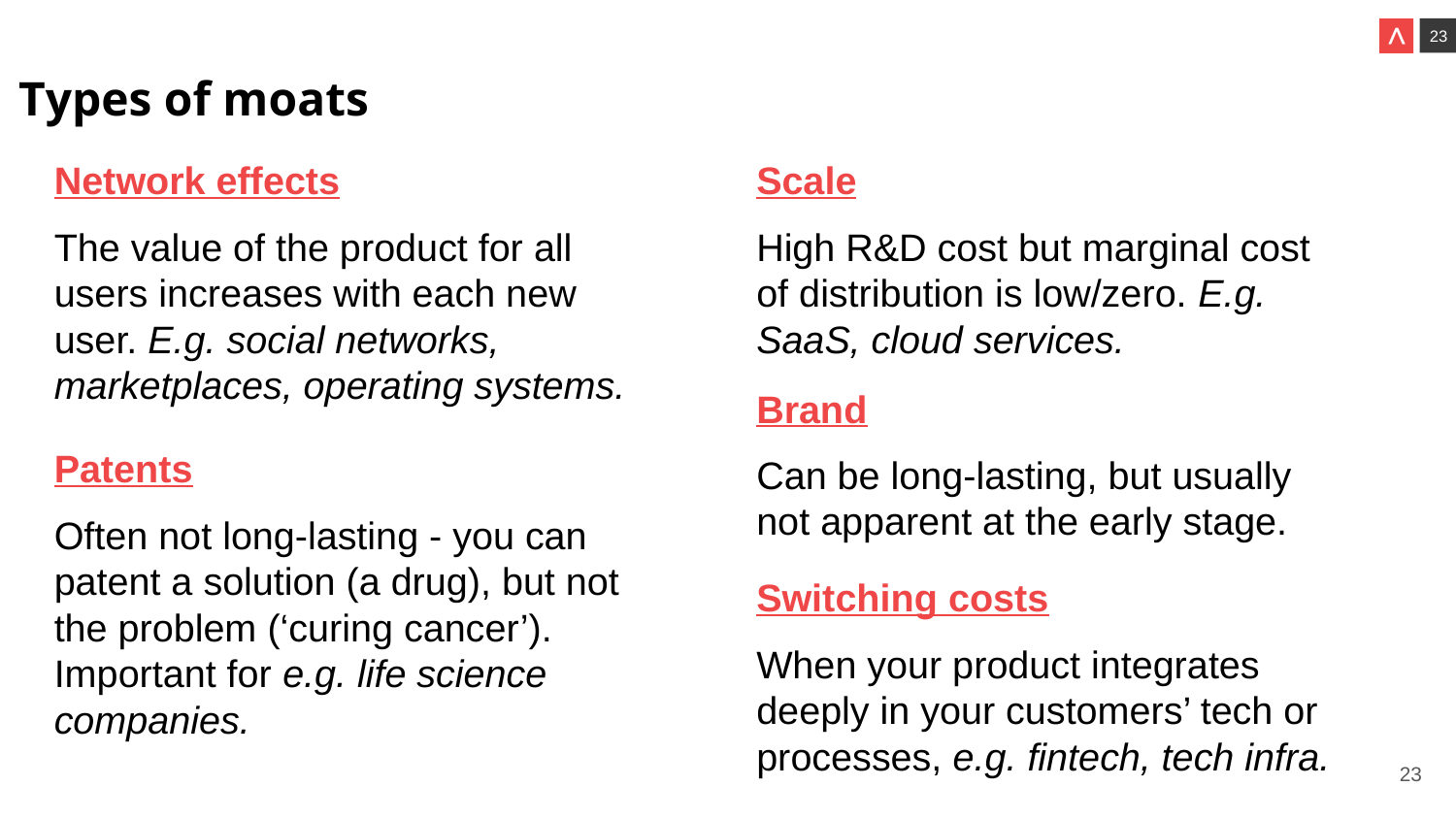

Types of moats
Network effects
The value of the product for all users increases with each new user. E.g. social networks, marketplaces, operating systems.
Scale
High R&D cost but marginal cost of distribution is low/zero. E.g. SaaS, cloud services.
Brand
Can be long-lasting, but usually not apparent at the early stage.
Patents
Often not long-lasting - you can patent a solution (a drug), but not the problem (‘curing cancer’). Important for e.g. life science companies.
Switching costs
When your product integrates deeply in your customers’ tech or processes, e.g. fintech, tech infra.
23